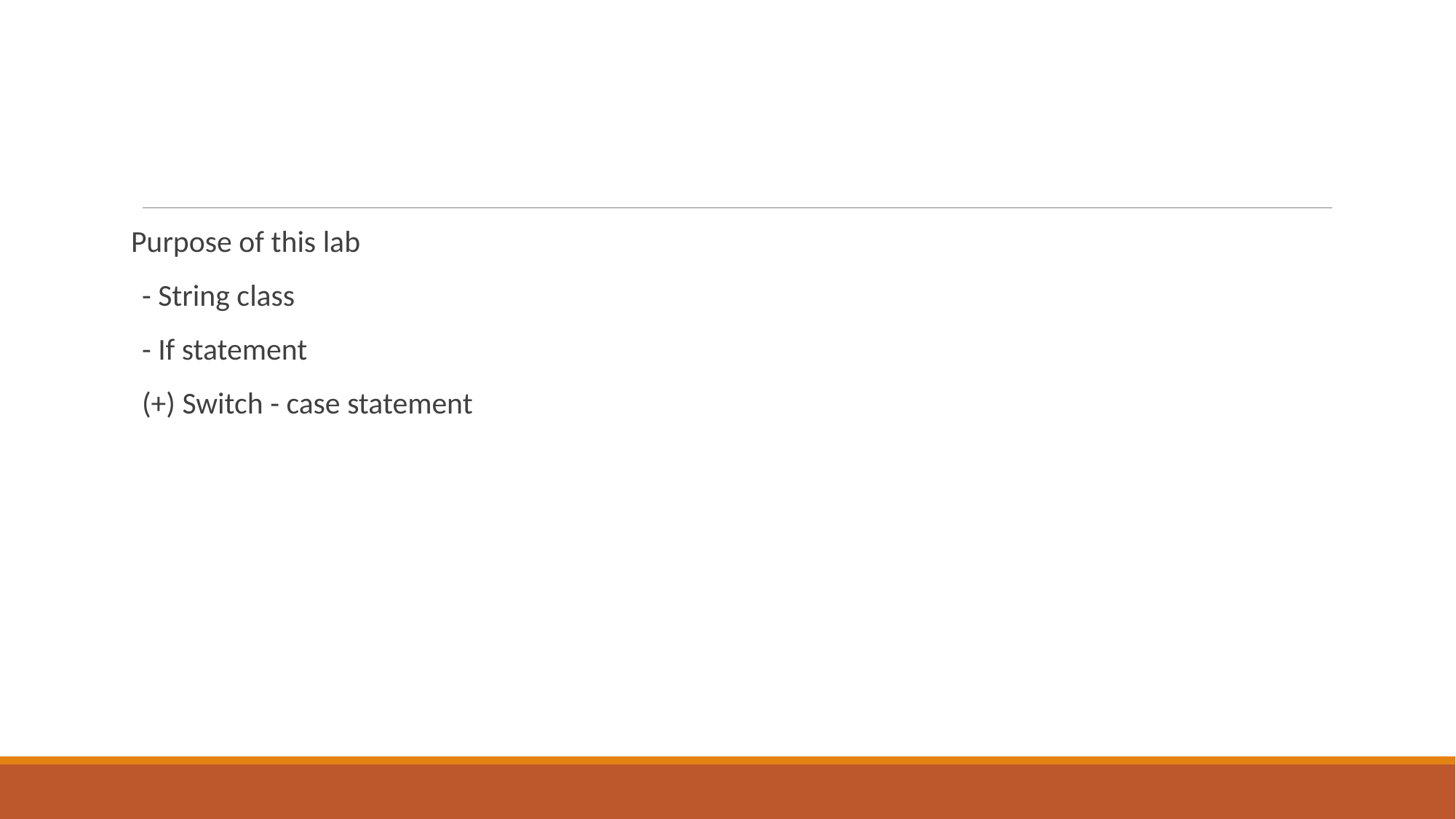

#
Purpose of this lab
- String class
- If statement
(+) Switch - case statement